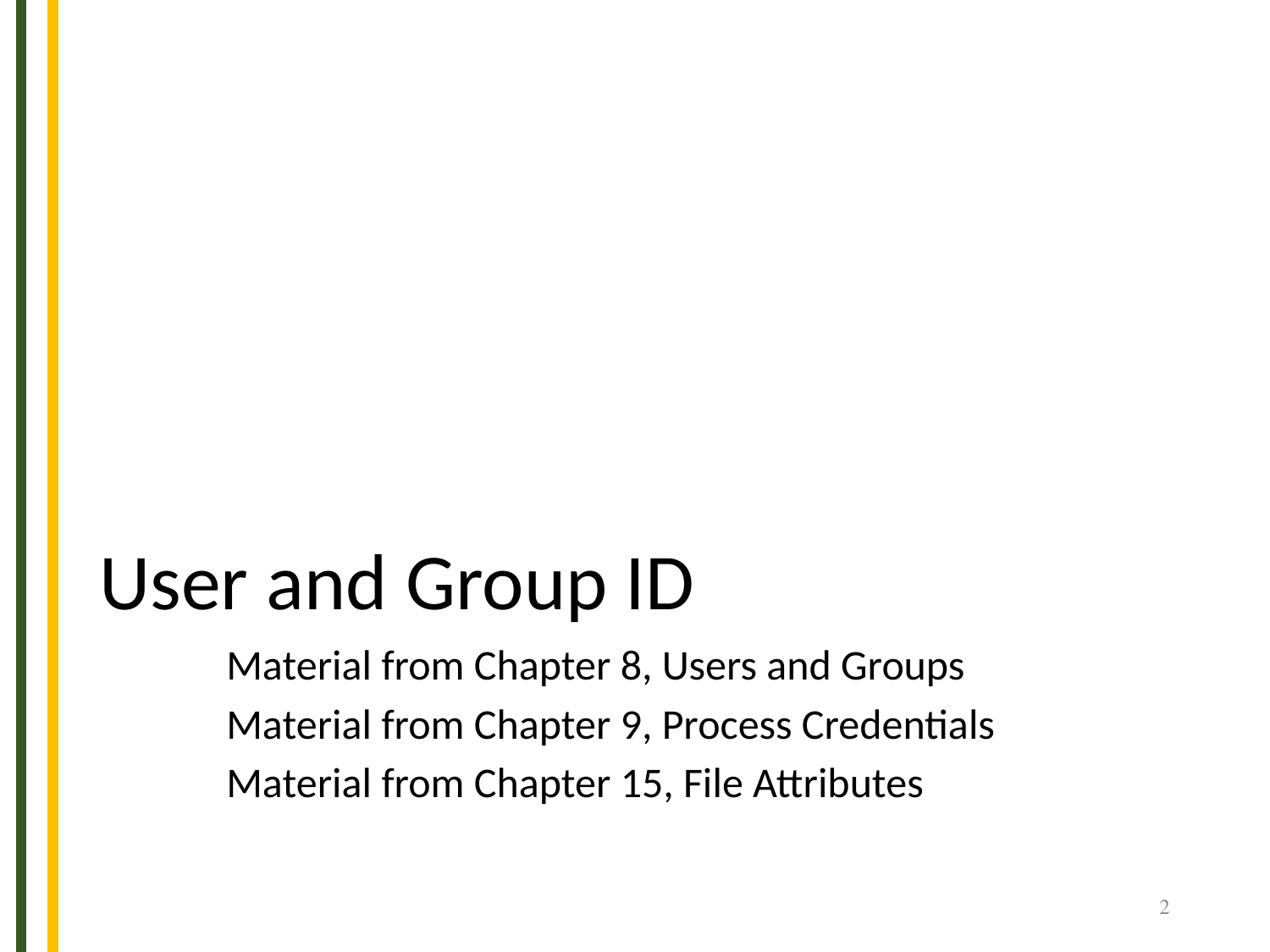

# User and Group ID
	Material from Chapter 8, Users and Groups
	Material from Chapter 9, Process Credentials
	Material from Chapter 15, File Attributes
2